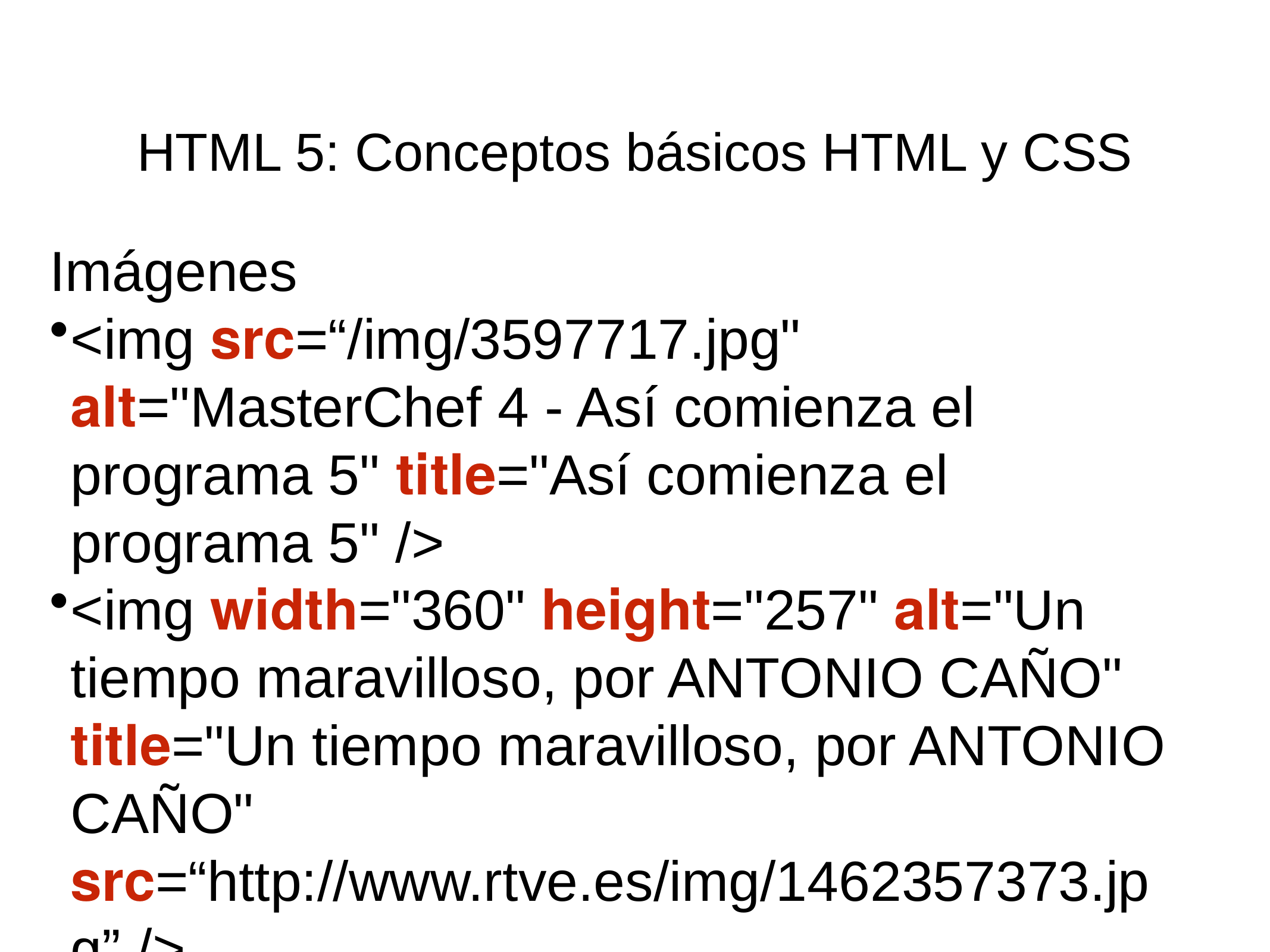

# HTML 5: Conceptos básicos HTML y CSS
Imágenes
<img src=“/img/3597717.jpg" alt="MasterChef 4 - Así comienza el programa 5" title="Así comienza el programa 5" />
<img width="360" height="257" alt="Un tiempo maravilloso, por ANTONIO CAÑO" title="Un tiempo maravilloso, por ANTONIO CAÑO" src=“http://www.rtve.es/img/1462357373.jpg” />